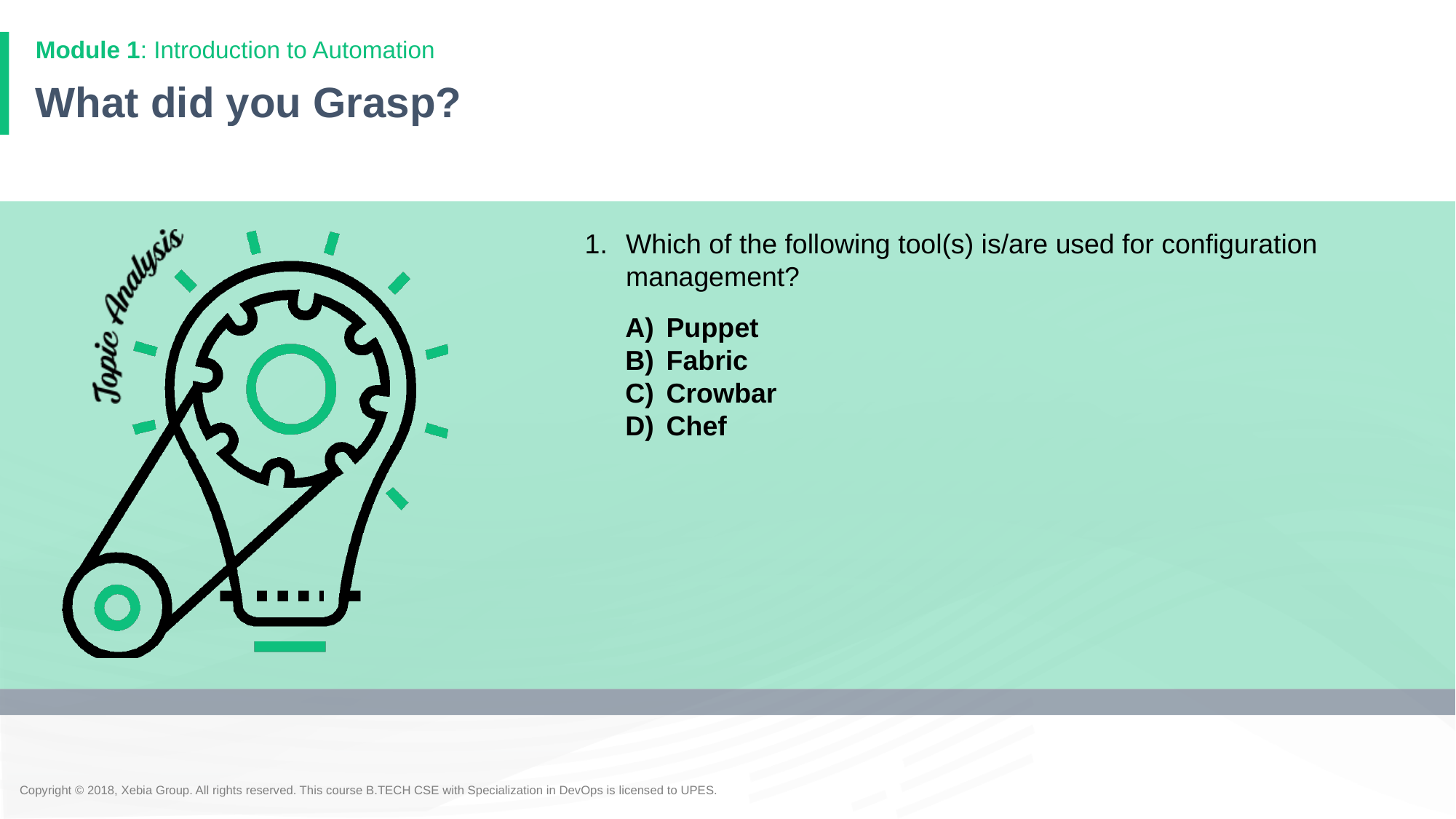

Module 1: Introduction to Automation
What did you Grasp?
Which of the following tool(s) is/are used for configuration management?
Puppet
Fabric
Crowbar
Chef